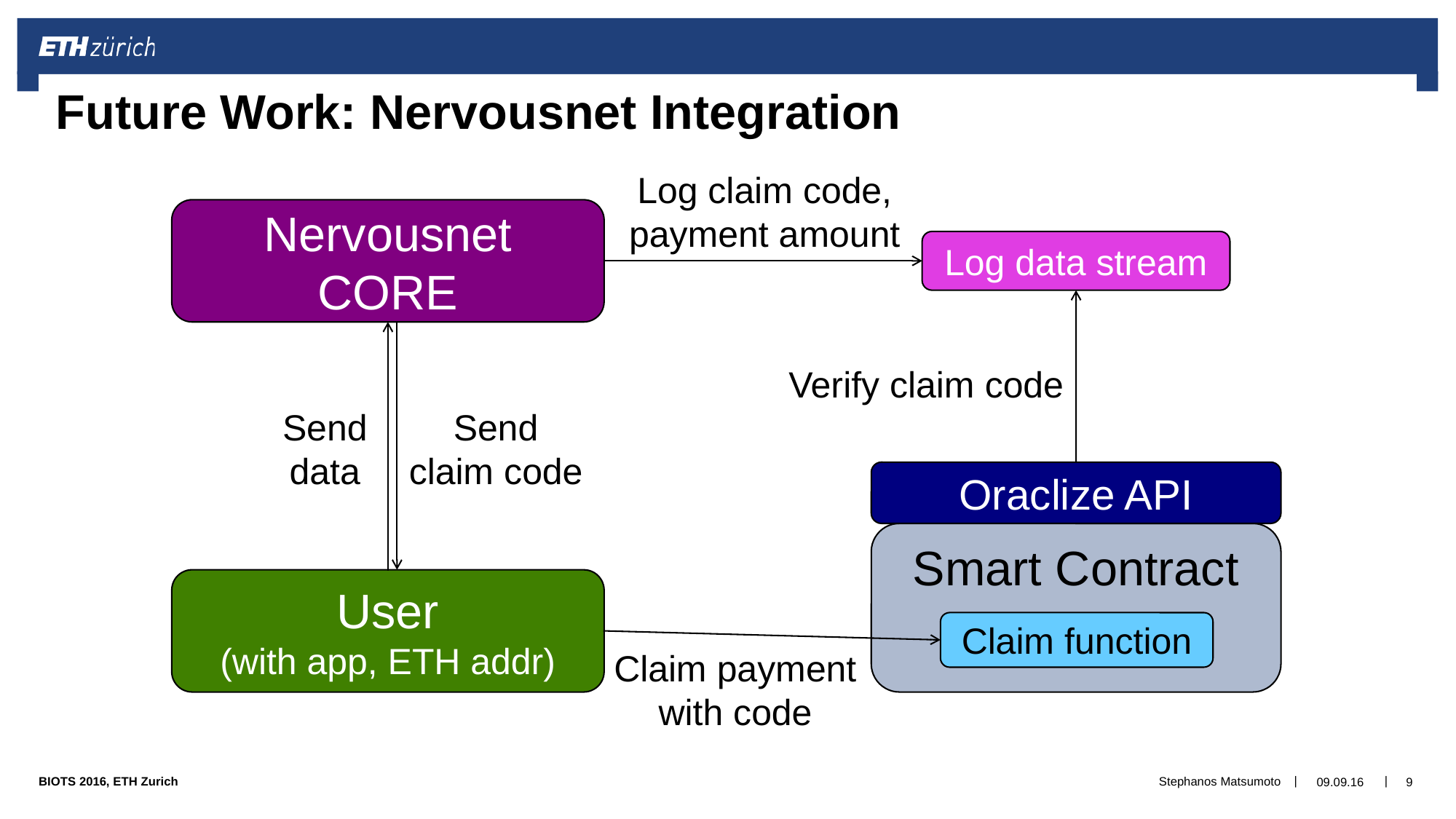

# Future Work: Nervousnet Integration
Log claim code,
payment amount
Nervousnet CORE
Log data stream
Verify claim code
Send
data
Send
claim code
Oraclize API
Smart Contract
Claim function
User
(with app, ETH addr)
Claim payment
with code
Stephanos Matsumoto
09.09.16
9